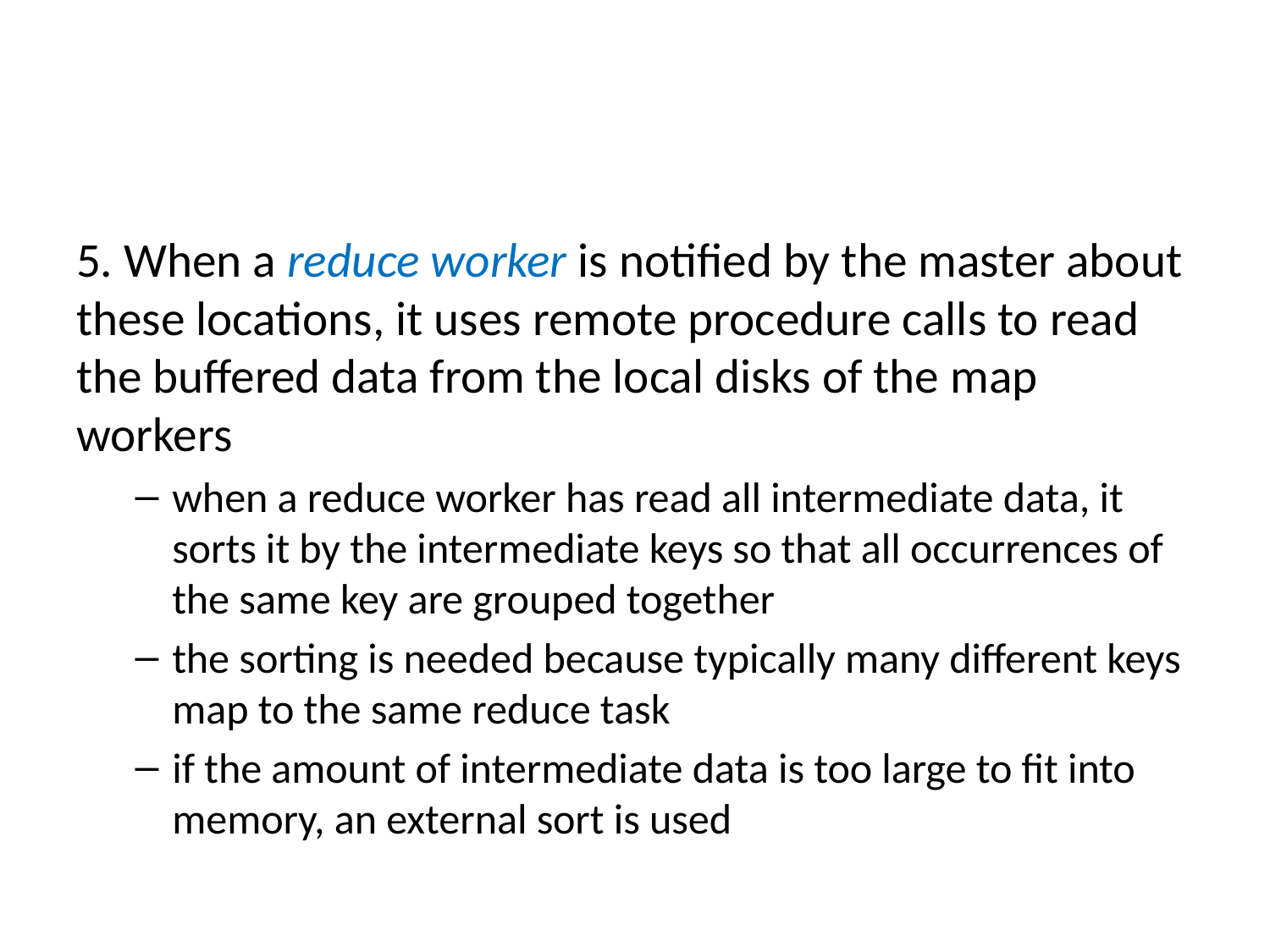

#
5. When a reduce worker is notified by the master about these locations, it uses remote procedure calls to read the buffered data from the local disks of the map workers
when a reduce worker has read all intermediate data, it sorts it by the intermediate keys so that all occurrences of the same key are grouped together
the sorting is needed because typically many different keys map to the same reduce task
if the amount of intermediate data is too large to fit into memory, an external sort is used